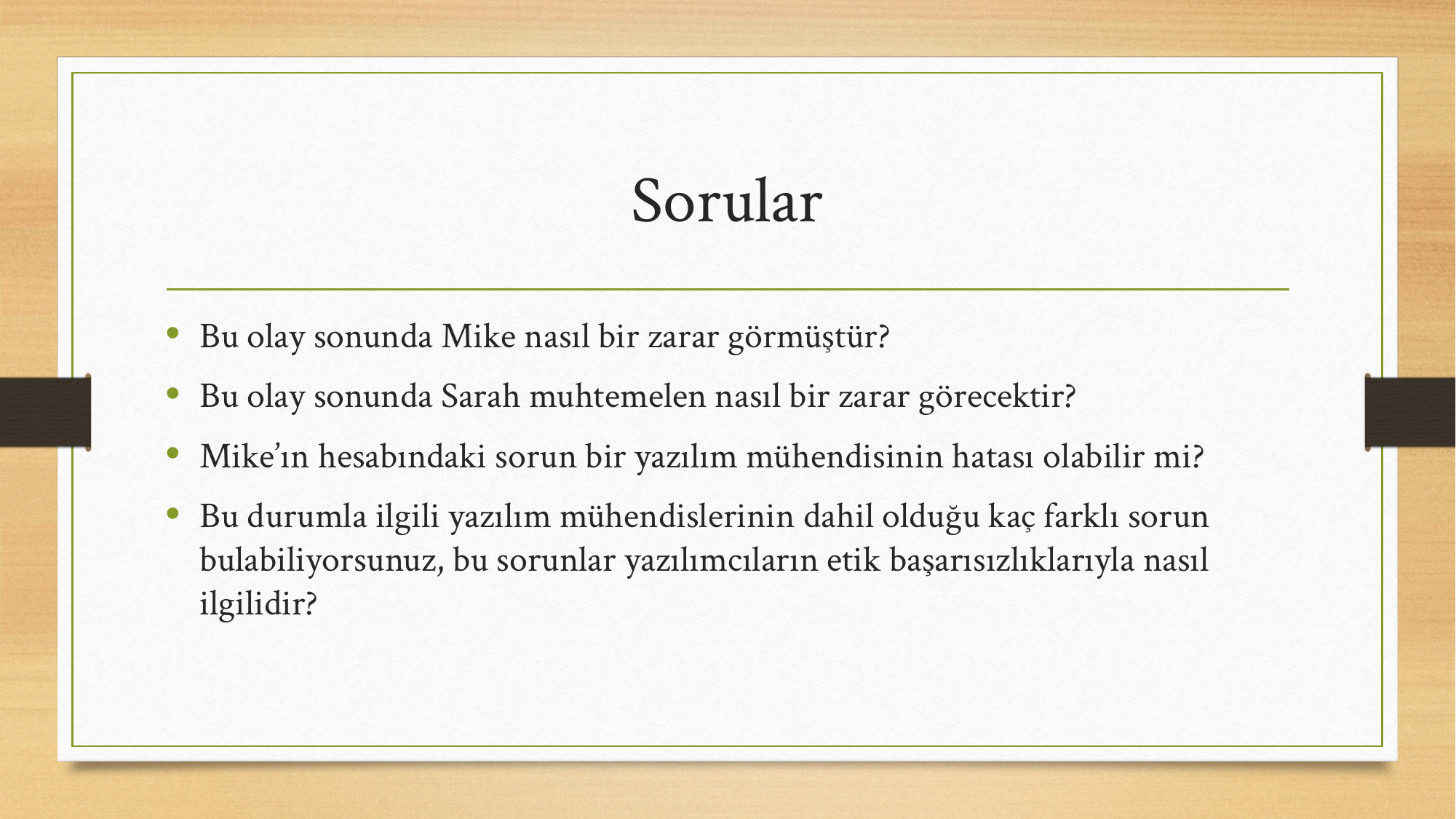

# Sorular
Bu olay sonunda Mike nasıl bir zarar görmüştür?
Bu olay sonunda Sarah muhtemelen nasıl bir zarar görecektir?
Mike’ın hesabındaki sorun bir yazılım mühendisinin hatası olabilir mi?
Bu durumla ilgili yazılım mühendislerinin dahil olduğu kaç farklı sorun bulabiliyorsunuz, bu sorunlar yazılımcıların etik başarısızlıklarıyla nasıl ilgilidir?